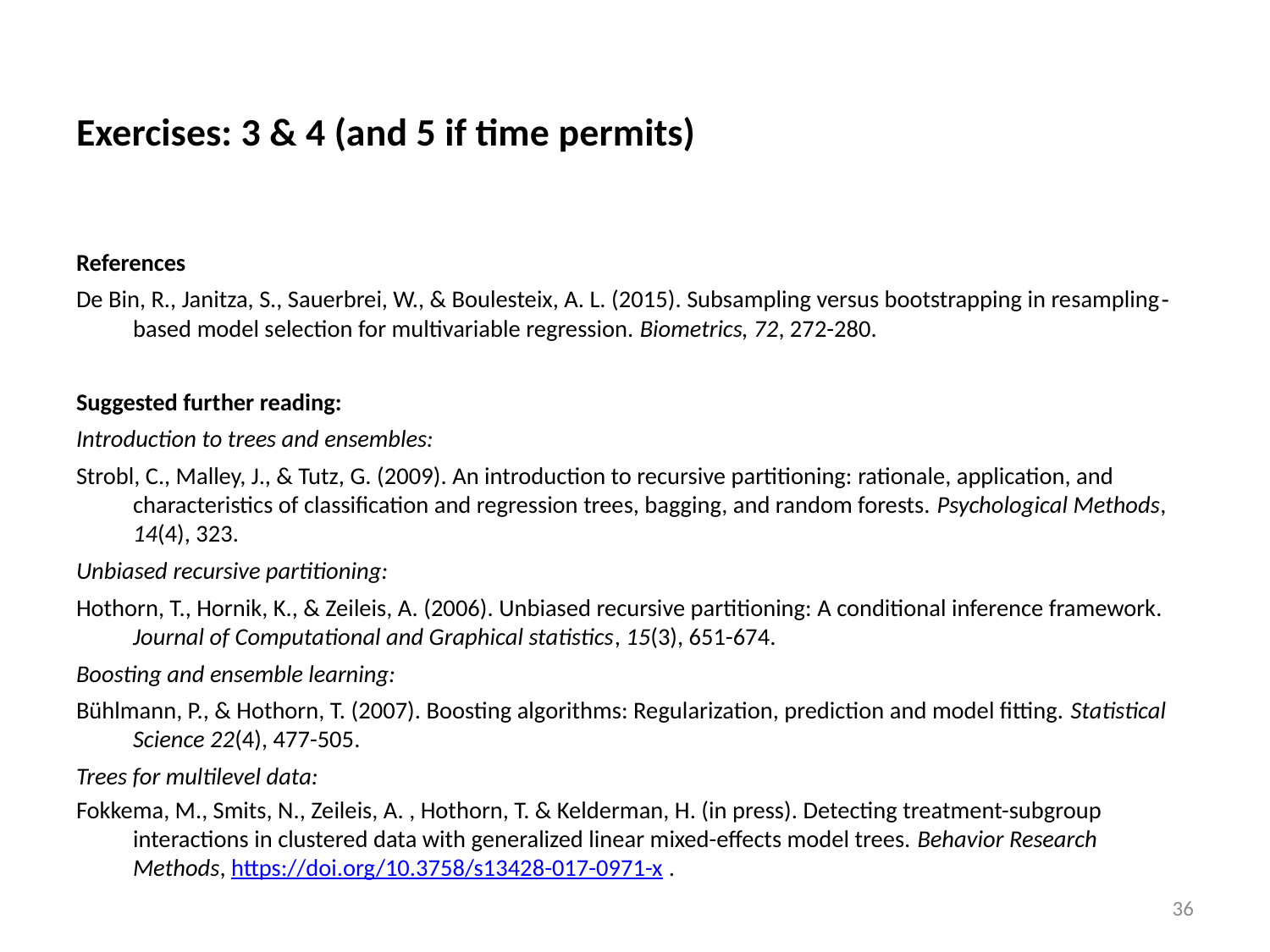

Exercises: 3 & 4 (and 5 if time permits)

References
De Bin, R., Janitza, S., Sauerbrei, W., & Boulesteix, A. L. (2015). Subsampling versus bootstrapping in resampling‐based model selection for multivariable regression. Biometrics, 72, 272-280.

Suggested further reading:
Introduction to trees and ensembles:
Strobl, C., Malley, J., & Tutz, G. (2009). An introduction to recursive partitioning: rationale, application, and characteristics of classification and regression trees, bagging, and random forests. Psychological Methods, 14(4), 323.
Unbiased recursive partitioning:
Hothorn, T., Hornik, K., & Zeileis, A. (2006). Unbiased recursive partitioning: A conditional inference framework. Journal of Computational and Graphical statistics, 15(3), 651-674.
Boosting and ensemble learning:
Bühlmann, P., & Hothorn, T. (2007). Boosting algorithms: Regularization, prediction and model fitting. Statistical Science 22(4), 477-505.
Trees for multilevel data:
Fokkema, M., Smits, N., Zeileis, A. , Hothorn, T. & Kelderman, H. (in press). Detecting treatment-subgroup interactions in clustered data with generalized linear mixed-effects model trees. Behavior Research Methods, https://doi.org/10.3758/s13428-017-0971-x .

36